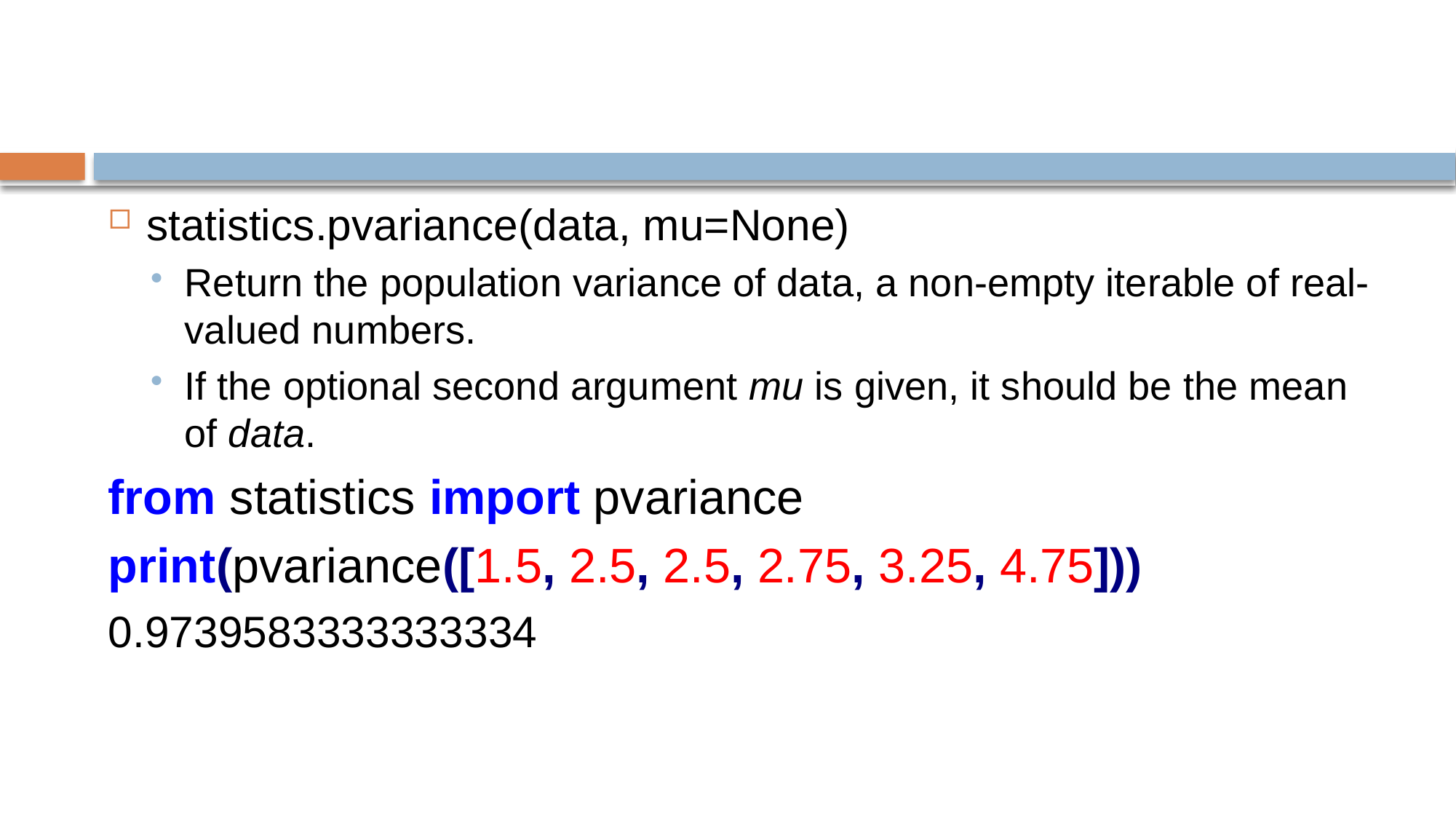

#
statistics.pvariance(data, mu=None)
Return the population variance of data, a non-empty iterable of real-valued numbers.
If the optional second argument mu is given, it should be the mean of data.
from statistics import pvariance
print(pvariance([1.5, 2.5, 2.5, 2.75, 3.25, 4.75]))
0.9739583333333334